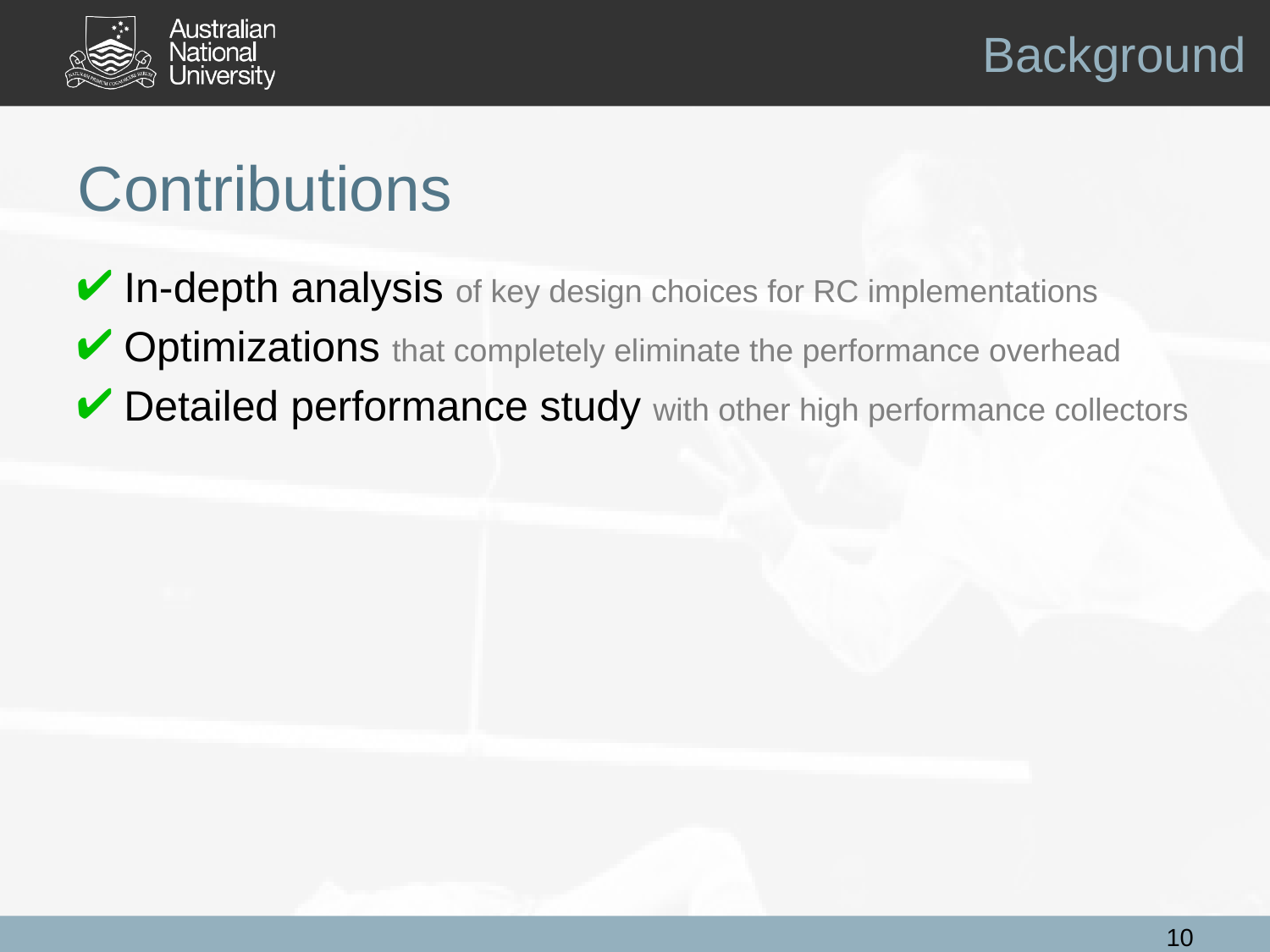

Background
# Contributions
In-depth analysis of key design choices for RC implementations
Optimizations that completely eliminate the performance overhead
Detailed performance study with other high performance collectors

10